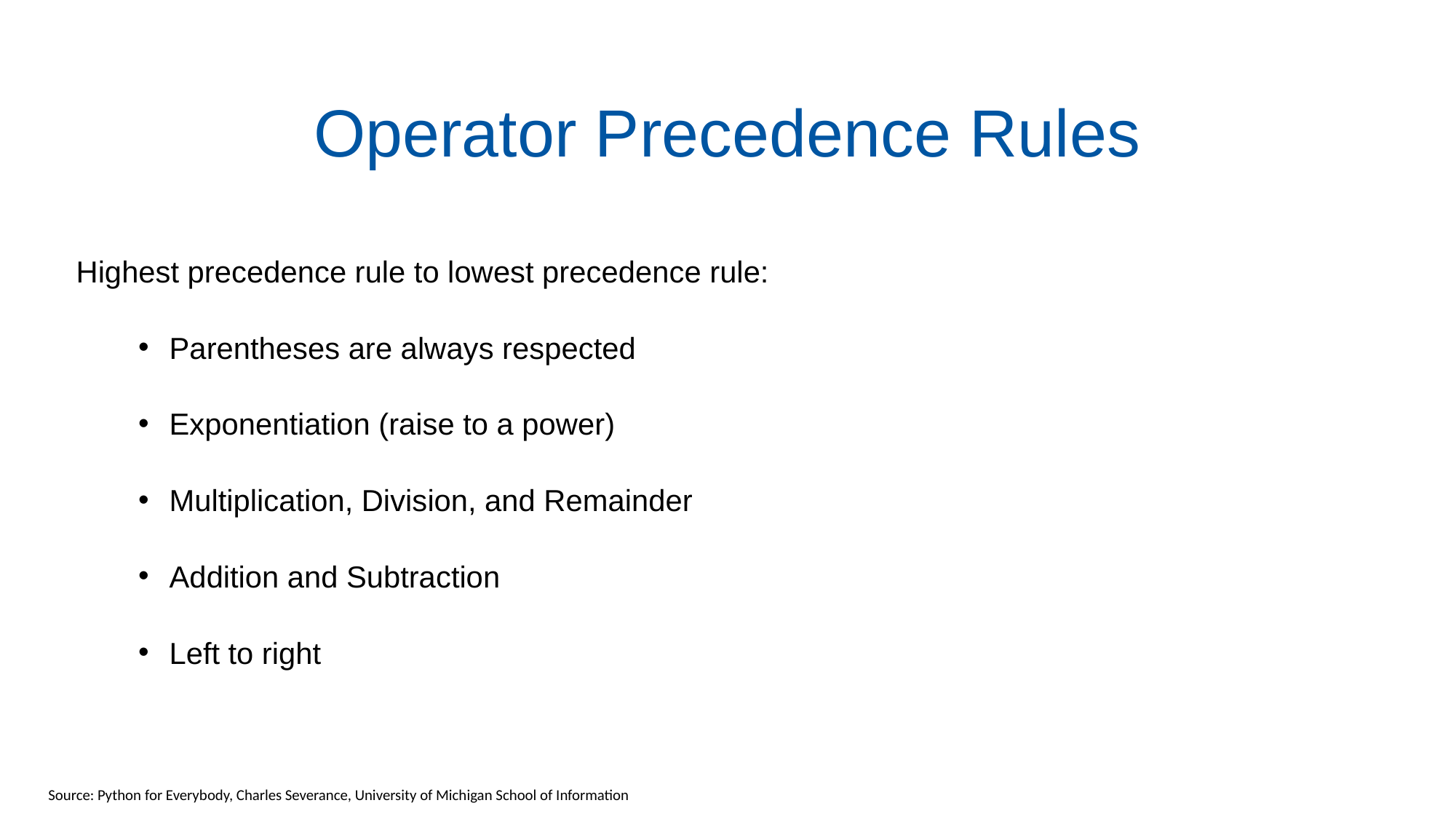

# Operator Precedence Rules
Highest precedence rule to lowest precedence rule:
Parentheses are always respected
Exponentiation (raise to a power)
Multiplication, Division, and Remainder
Addition and Subtraction
Left to right
Source: Python for Everybody, Charles Severance, University of Michigan School of Information